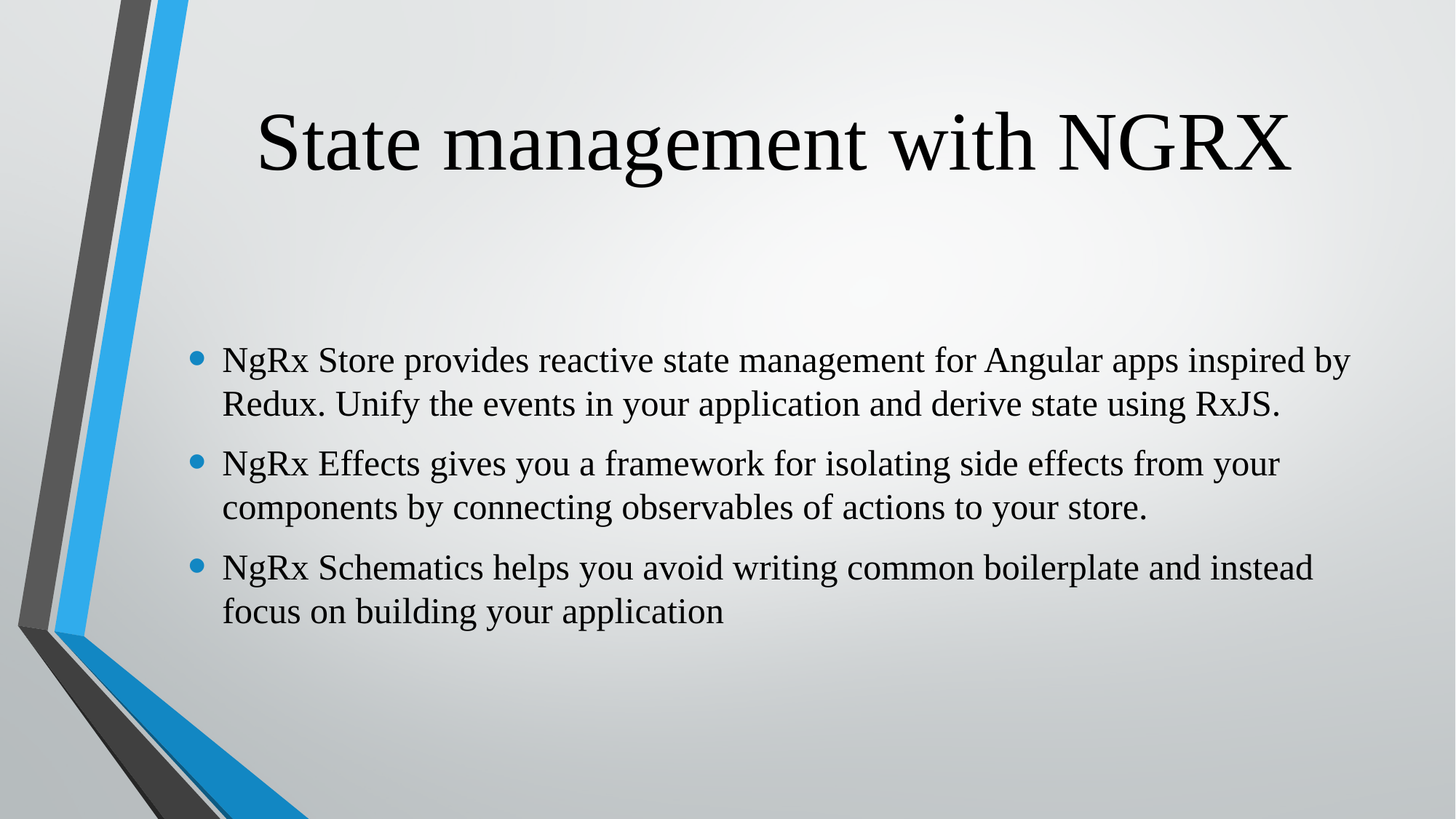

# State management with NGRX
NgRx Store provides reactive state management for Angular apps inspired by Redux. Unify the events in your application and derive state using RxJS.
NgRx Effects gives you a framework for isolating side effects from your components by connecting observables of actions to your store.
NgRx Schematics helps you avoid writing common boilerplate and instead focus on building your application